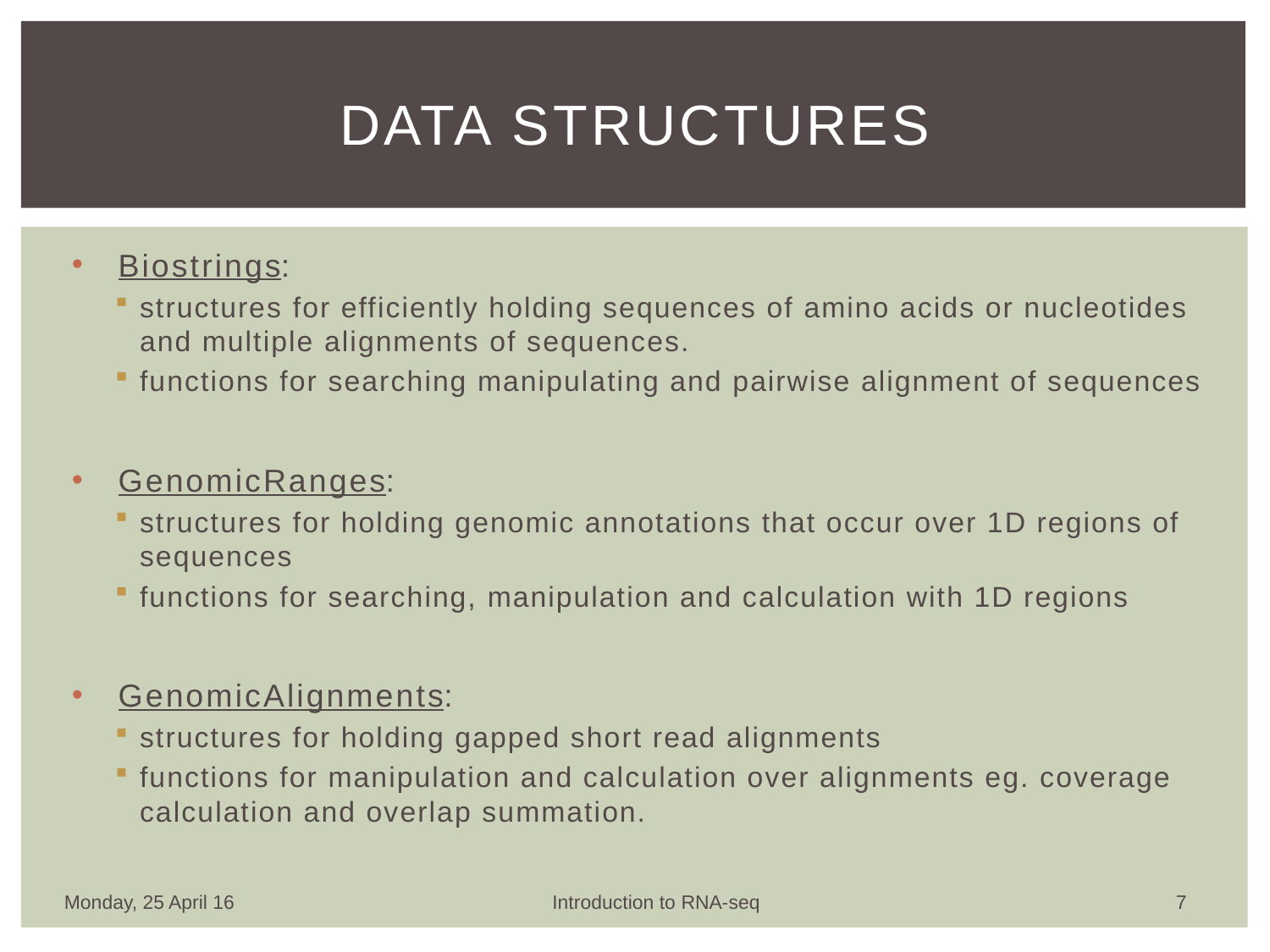

# Data Structures
Biostrings:
structures for efficiently holding sequences of amino acids or nucleotides and multiple alignments of sequences.
functions for searching manipulating and pairwise alignment of sequences

GenomicRanges:
structures for holding genomic annotations that occur over 1D regions of sequences
functions for searching, manipulation and calculation with 1D regions

GenomicAlignments:
structures for holding gapped short read alignments
functions for manipulation and calculation over alignments eg. coverage calculation and overlap summation.
7
Monday, 25 April 16
Introduction to RNA-seq